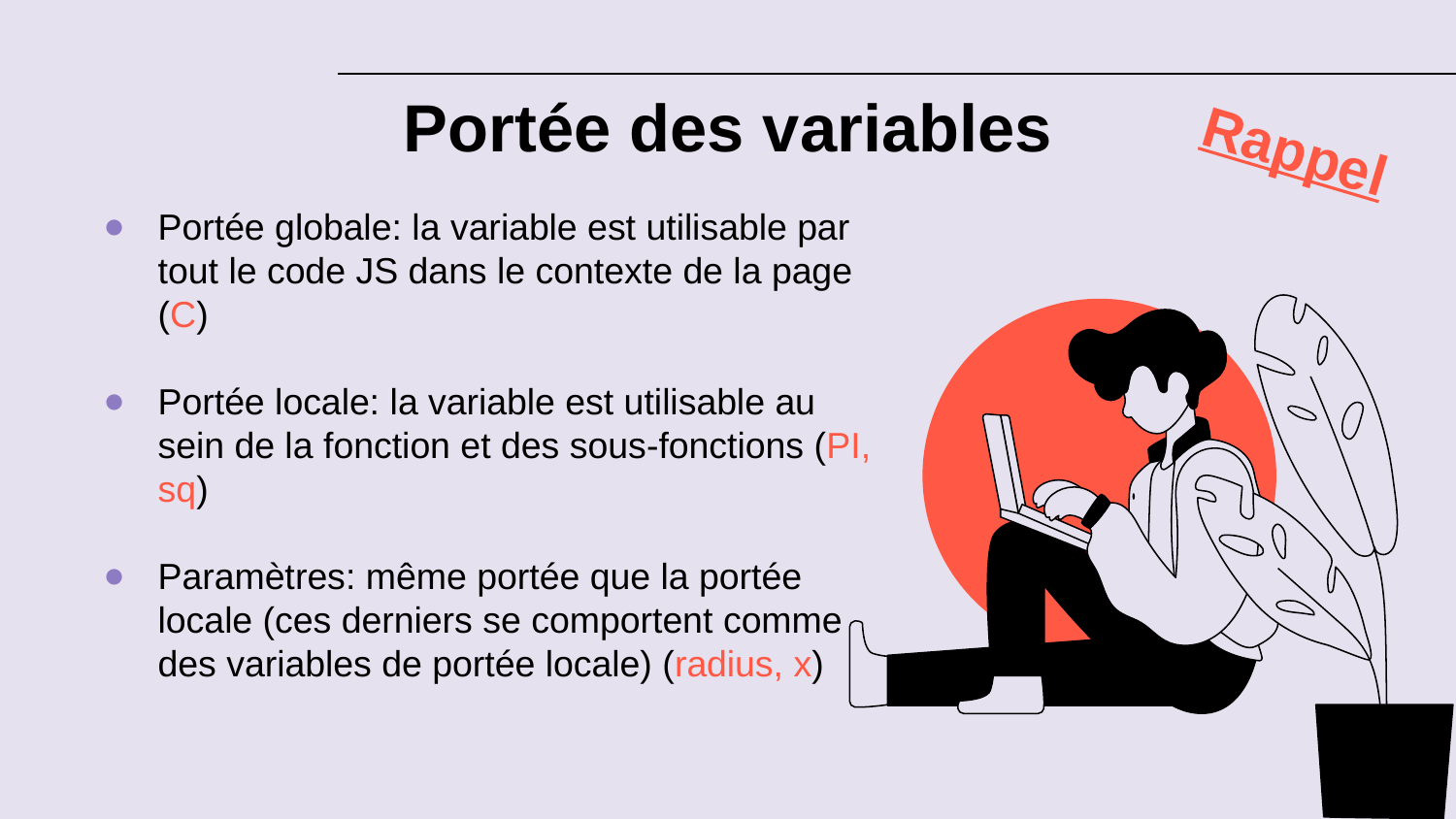

# Portée des variables
Rappel
Portée globale: la variable est utilisable par tout le code JS dans le contexte de la page (C)

Portée locale: la variable est utilisable au sein de la fonction et des sous-fonctions (PI, sq)

Paramètres: même portée que la portée locale (ces derniers se comportent comme des variables de portée locale) (radius, x)